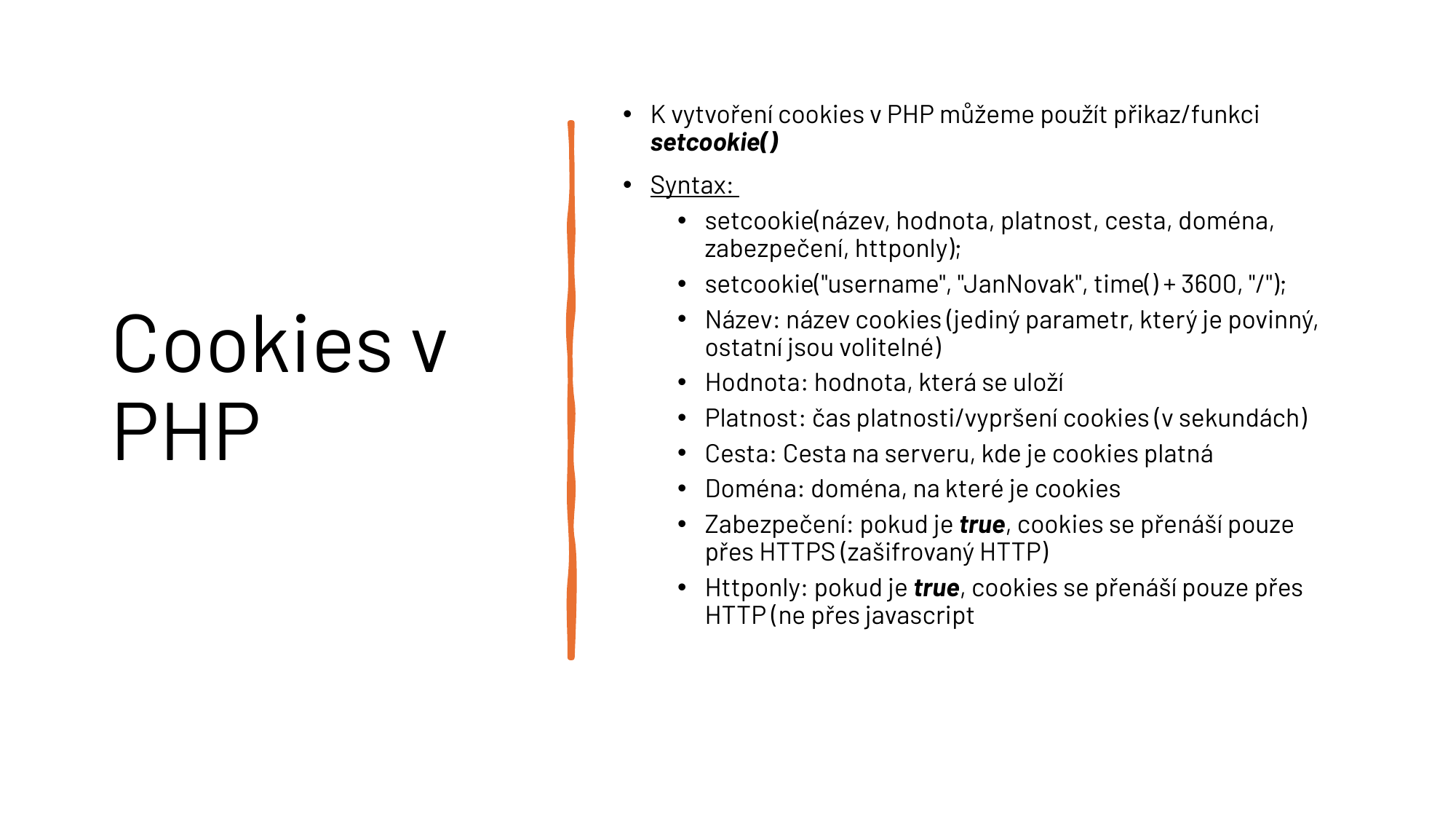

# Cookies v PHP
K vytvoření cookies v PHP můžeme použít přikaz/funkci setcookie()
Syntax:
setcookie(název, hodnota, platnost, cesta, doména, zabezpečení, httponly);
setcookie("username", "JanNovak", time() + 3600, "/");
Název: název cookies (jediný parametr, který je povinný, ostatní jsou volitelné)
Hodnota: hodnota, která se uloží
Platnost: čas platnosti/vypršení cookies (v sekundách)
Cesta: Cesta na serveru, kde je cookies platná
Doména: doména, na které je cookies
Zabezpečení: pokud je true, cookies se přenáší pouze přes HTTPS (zašifrovaný HTTP)
Httponly: pokud je true, cookies se přenáší pouze přes HTTP (ne přes javascript